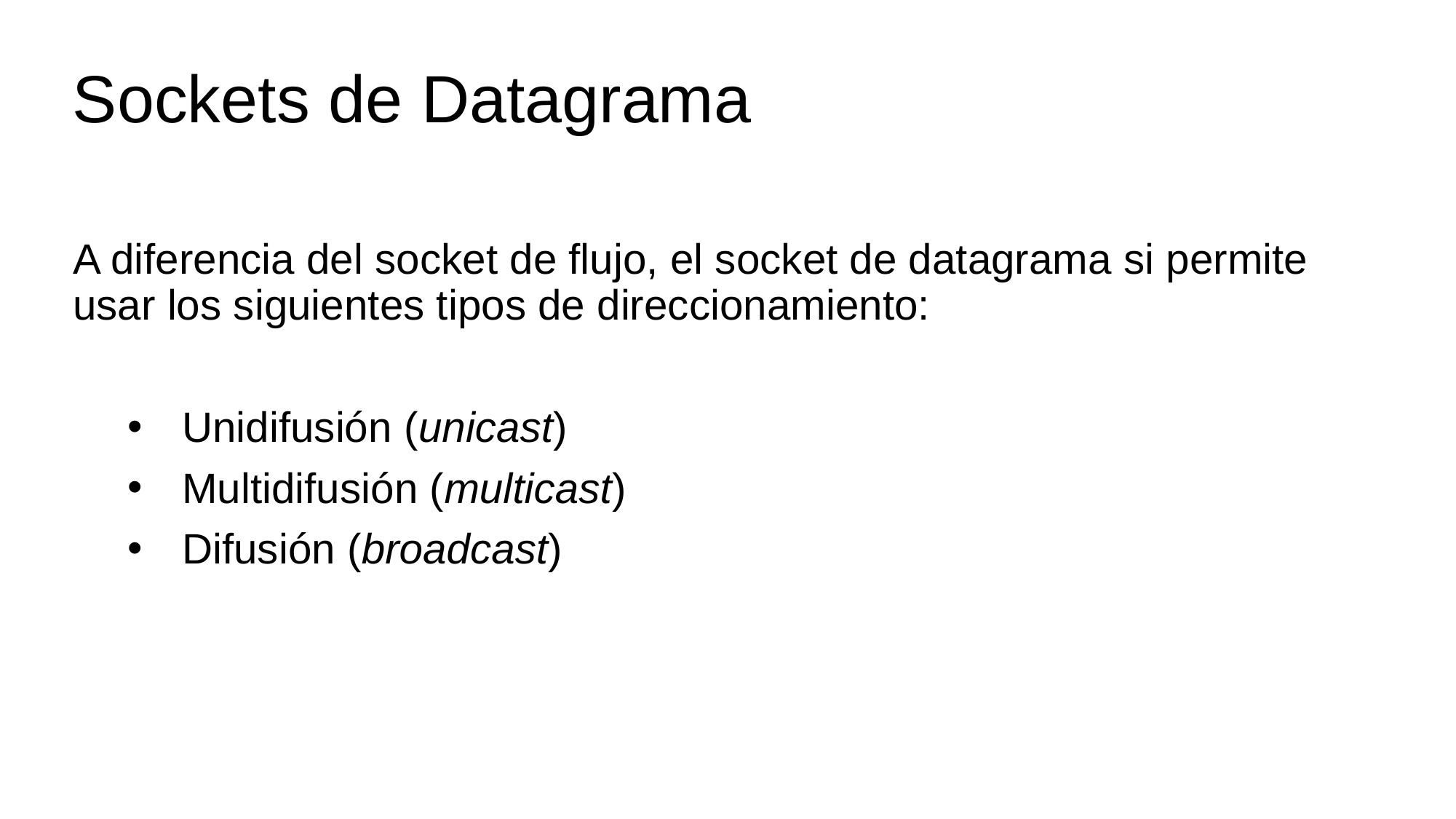

Sockets de Datagrama
A diferencia del socket de flujo, el socket de datagrama si permite usar los siguientes tipos de direccionamiento:

Unidifusión (unicast)
Multidifusión (multicast)
Difusión (broadcast)